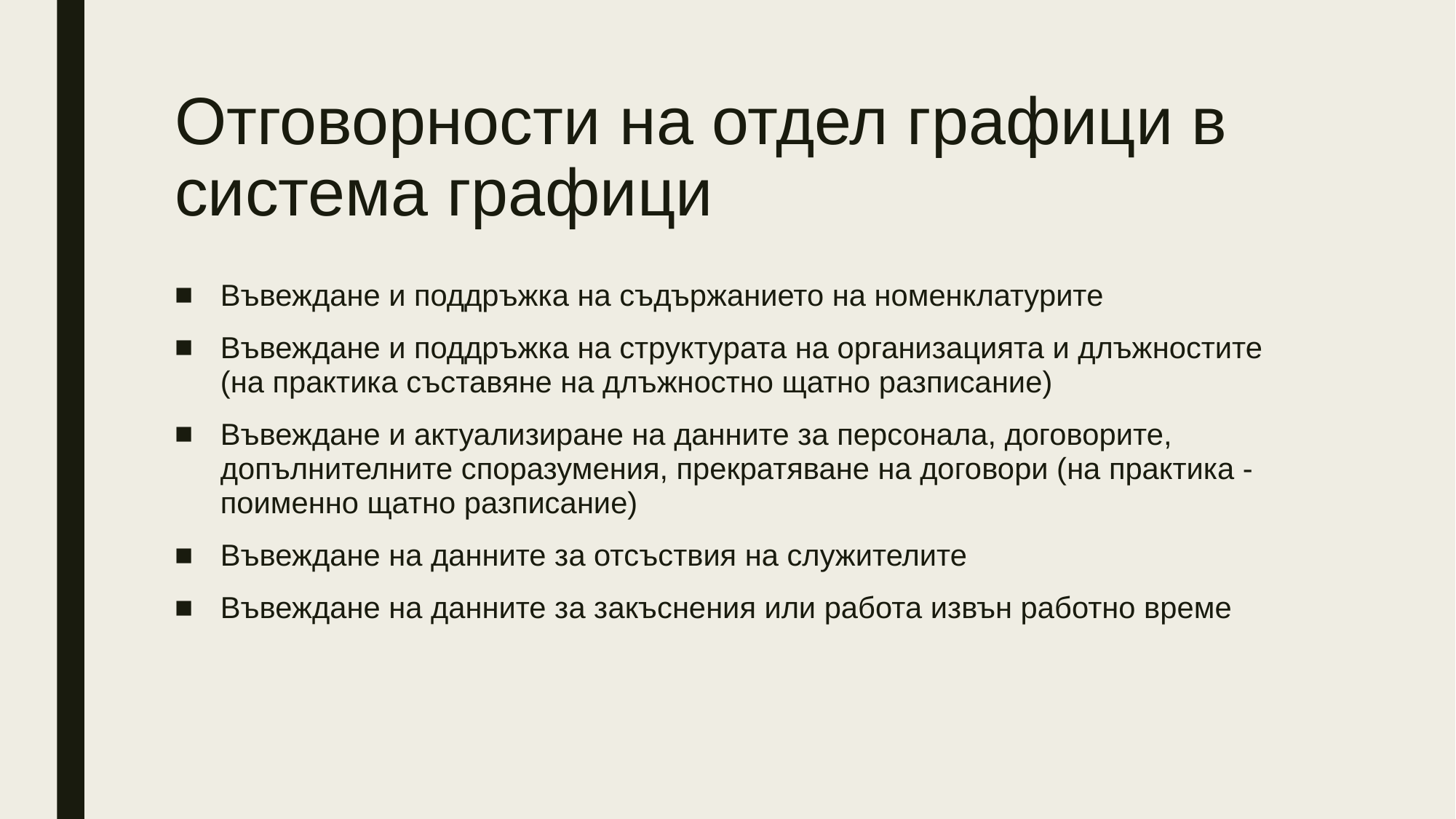

# Отговорности на отдел графици в система графици
Въвеждане и поддръжка на съдържанието на номенклатурите
Въвеждане и поддръжка на структурата на организацията и длъжностите (на практика съставяне на длъжностно щатно разписание)
Въвеждане и актуализиране на данните за персонала, договорите, допълнителните споразумения, прекратяване на договори (на практика -поименно щатно разписание)
Въвеждане на данните за отсъствия на служителите
Въвеждане на данните за закъснения или работа извън работно време